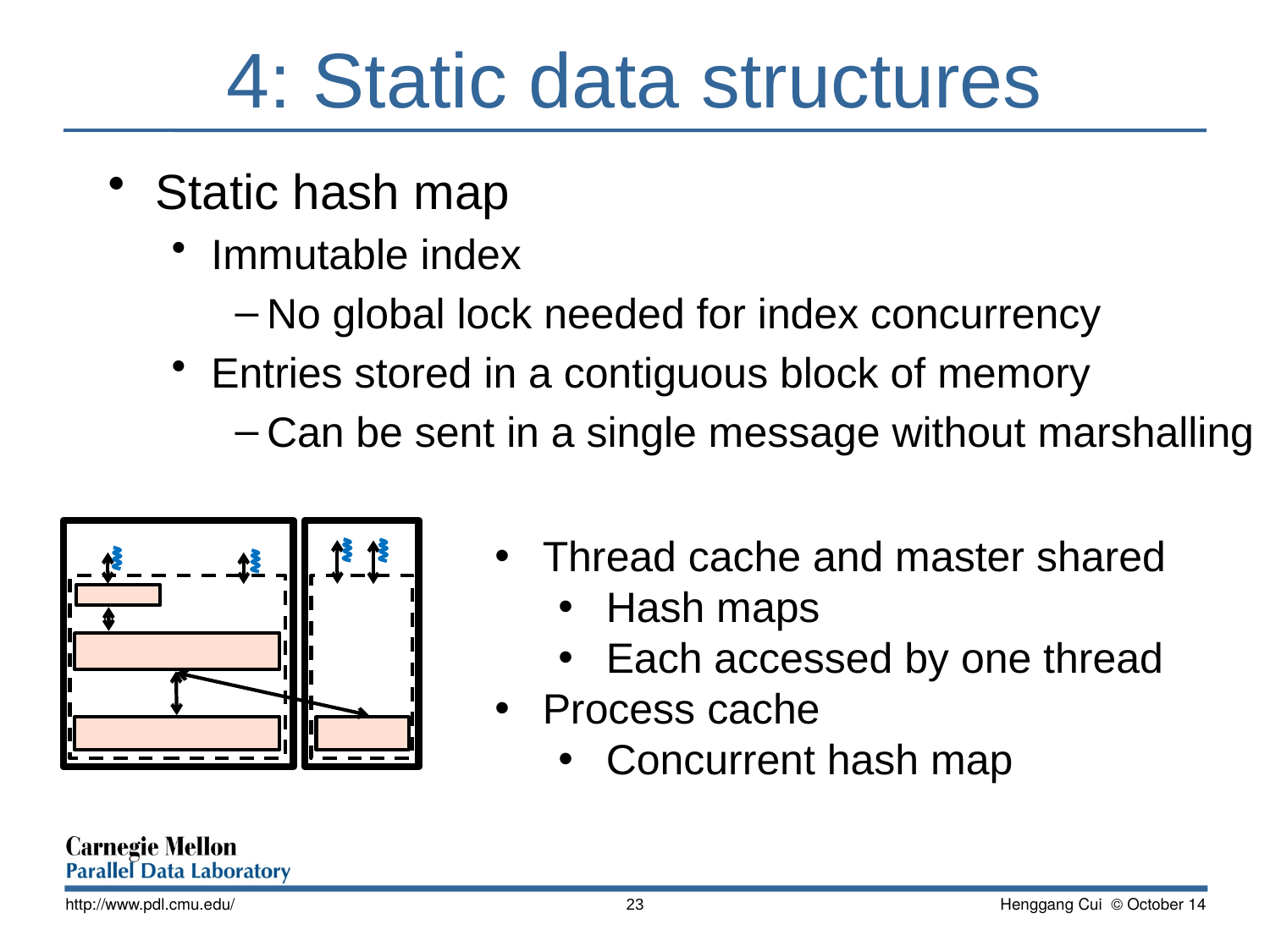

# 4: Static data structures
Static hash map
Immutable index
No global lock needed for index concurrency
Entries stored in a contiguous block of memory
Can be sent in a single message without marshalling

Thread cache and master shared
Hash maps
Each accessed by one thread
Process cache
Concurrent hash map
http://www.pdl.cmu.edu/
23
   Henggang Cui  © October 14